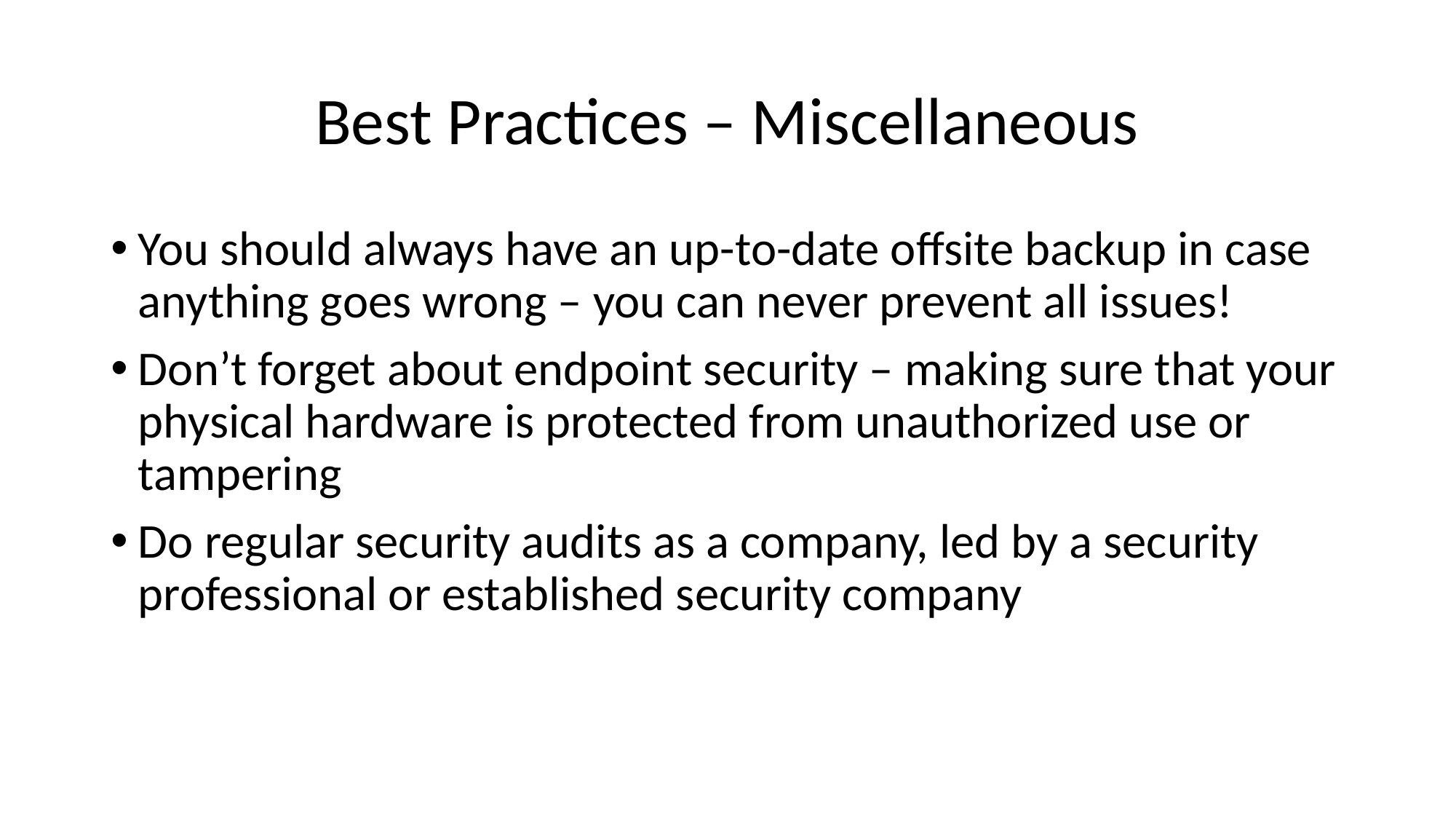

# Best Practices – Miscellaneous
You should always have an up-to-date offsite backup in case anything goes wrong – you can never prevent all issues!
Don’t forget about endpoint security – making sure that your physical hardware is protected from unauthorized use or tampering
Do regular security audits as a company, led by a security professional or established security company